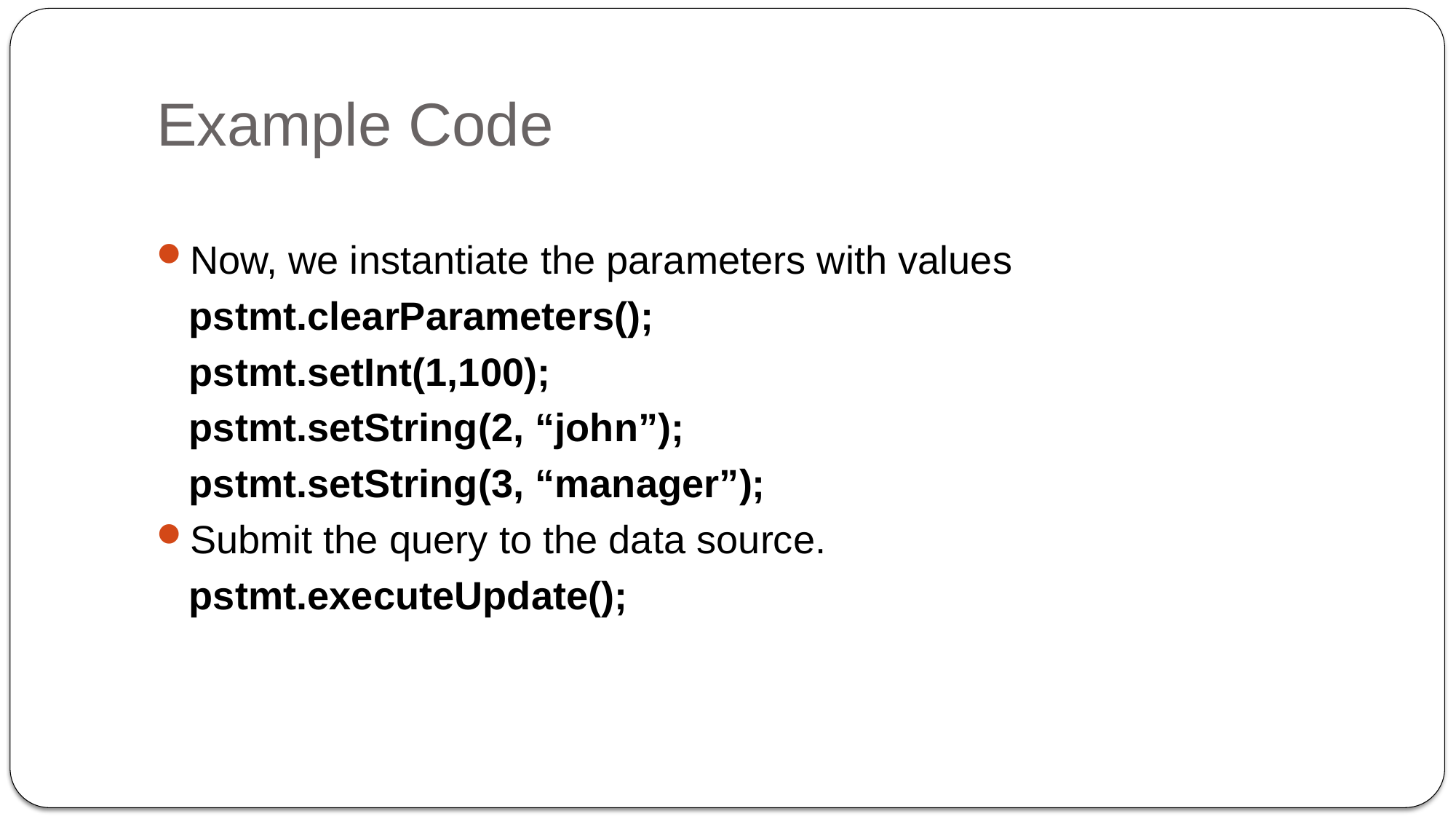

# Example Code

Now, we instantiate the parameters with values
	pstmt.clearParameters();
	pstmt.setInt(1,100);
	pstmt.setString(2, “john”);
	pstmt.setString(3, “manager”);
Submit the query to the data source.
	pstmt.executeUpdate();